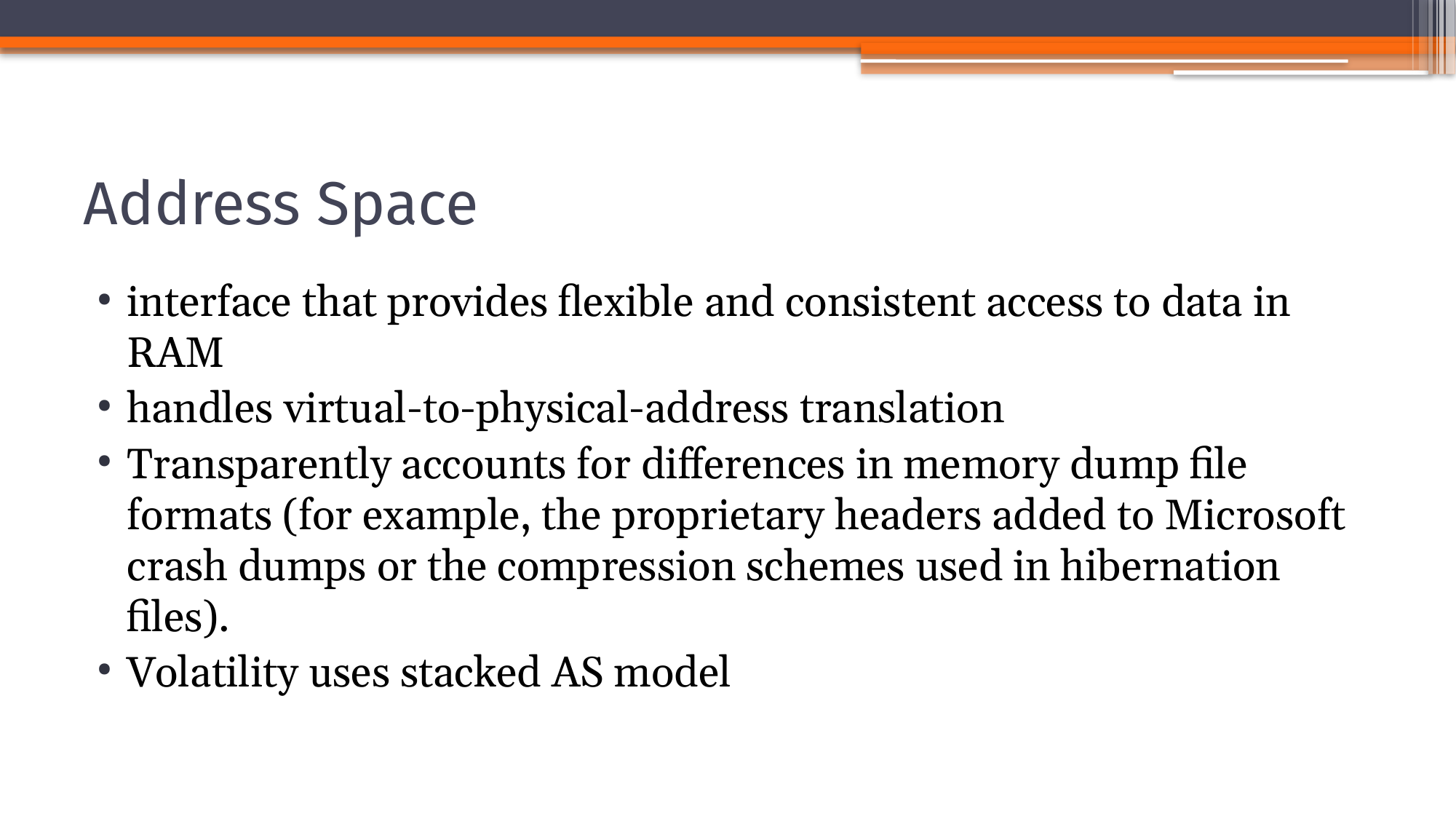

# Address Space
interface that provides flexible and consistent access to data in RAM
handles virtual-to-physical-address translation
Transparently accounts for differences in memory dump file formats (for example, the proprietary headers added to Microsoft crash dumps or the compression schemes used in hibernation files).
Volatility uses stacked AS model